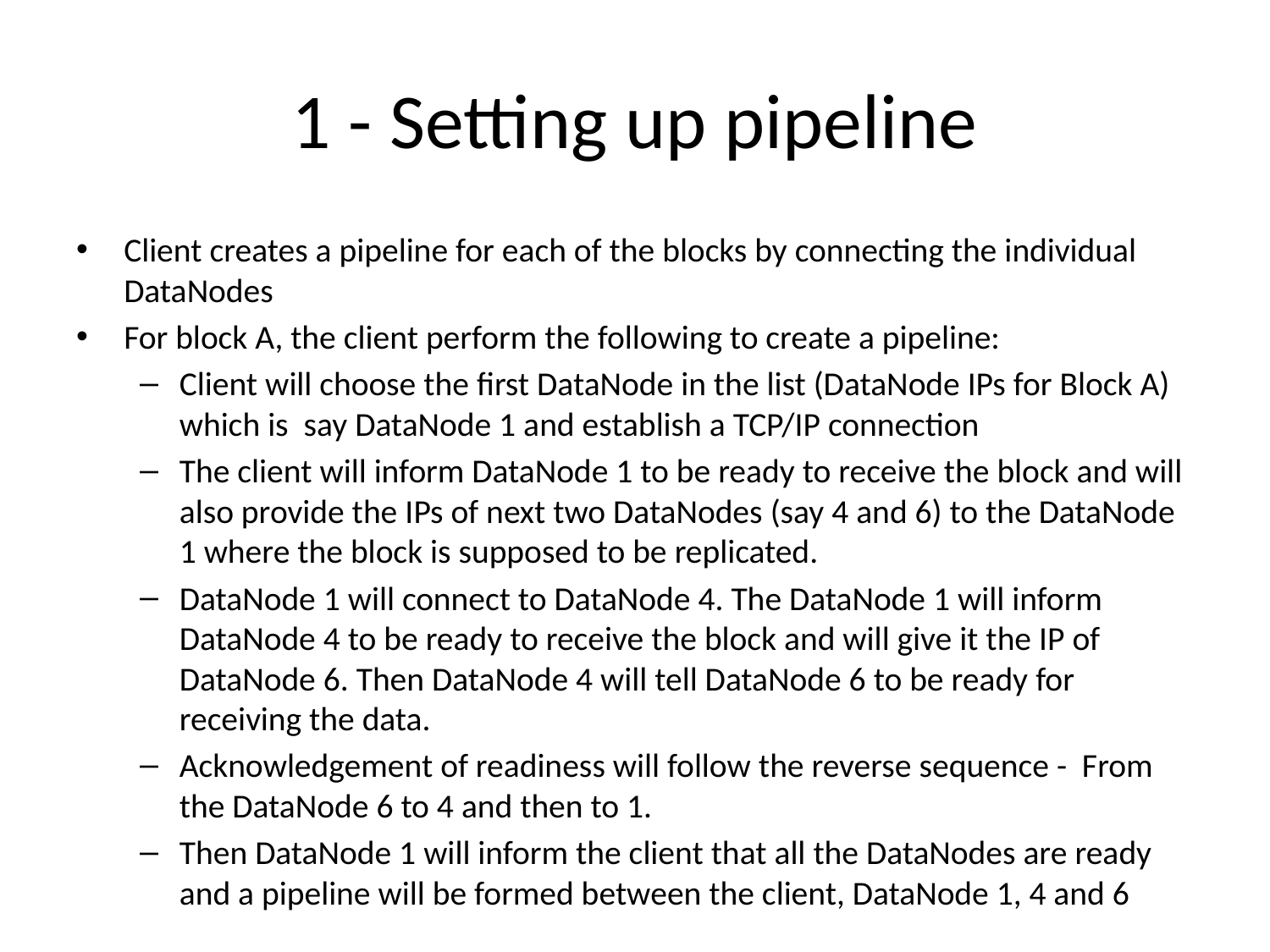

# 1 - Setting up pipeline
Client creates a pipeline for each of the blocks by connecting the individual DataNodes
For block A, the client perform the following to create a pipeline:
Client will choose the first DataNode in the list (DataNode IPs for Block A) which is  say DataNode 1 and establish a TCP/IP connection
The client will inform DataNode 1 to be ready to receive the block and will also provide the IPs of next two DataNodes (say 4 and 6) to the DataNode 1 where the block is supposed to be replicated.
DataNode 1 will connect to DataNode 4. The DataNode 1 will inform DataNode 4 to be ready to receive the block and will give it the IP of DataNode 6. Then DataNode 4 will tell DataNode 6 to be ready for receiving the data.
Acknowledgement of readiness will follow the reverse sequence -  From the DataNode 6 to 4 and then to 1.
Then DataNode 1 will inform the client that all the DataNodes are ready and a pipeline will be formed between the client, DataNode 1, 4 and 6